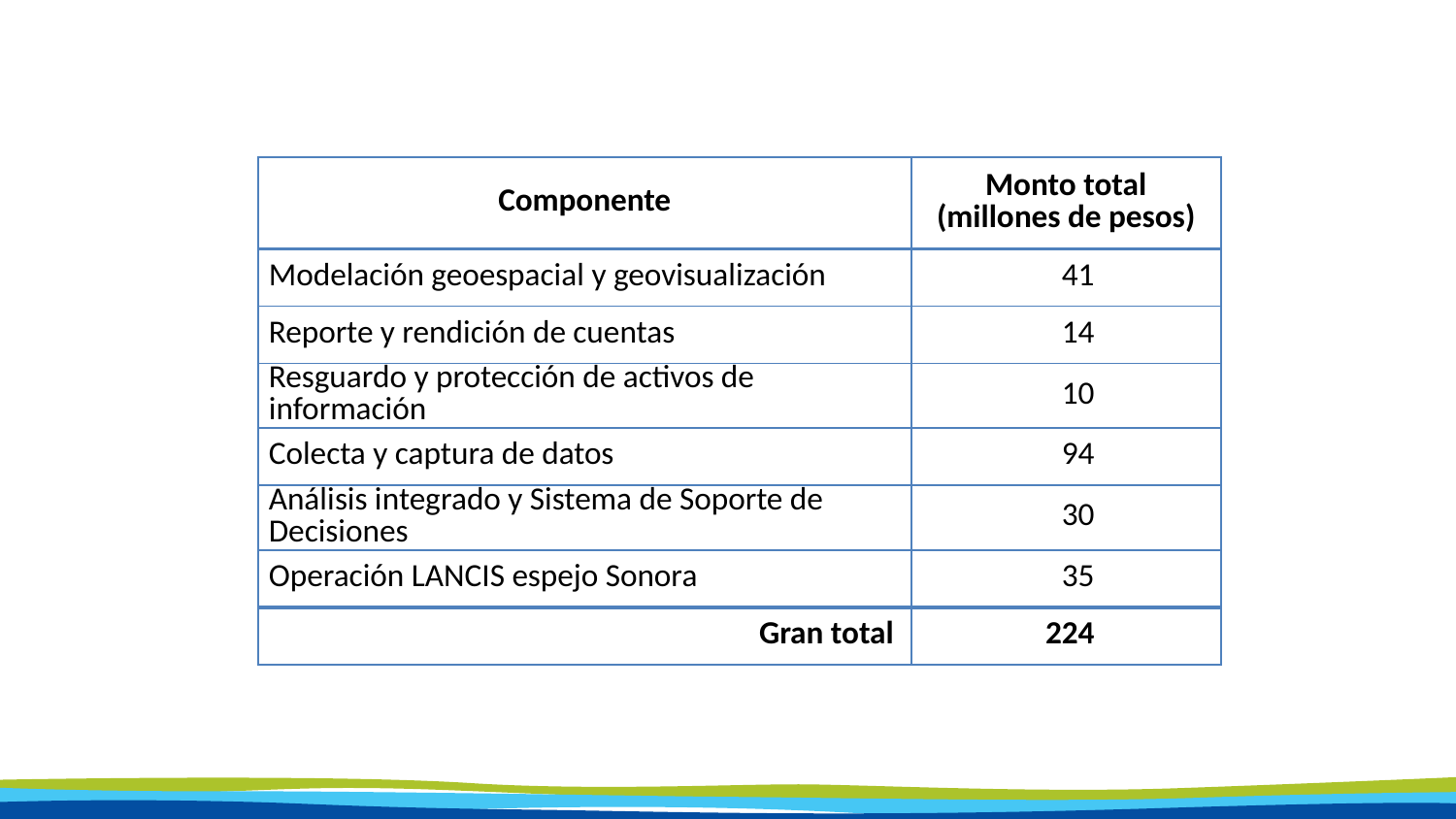

#
| Componente | Monto total (millones de pesos) |
| --- | --- |
| Modelación geoespacial y geovisualización | 41 |
| Reporte y rendición de cuentas | 14 |
| Resguardo y protección de activos de información | 10 |
| Colecta y captura de datos | 94 |
| Análisis integrado y Sistema de Soporte de Decisiones | 30 |
| Operación LANCIS espejo Sonora | 35 |
| Gran total | 224 |